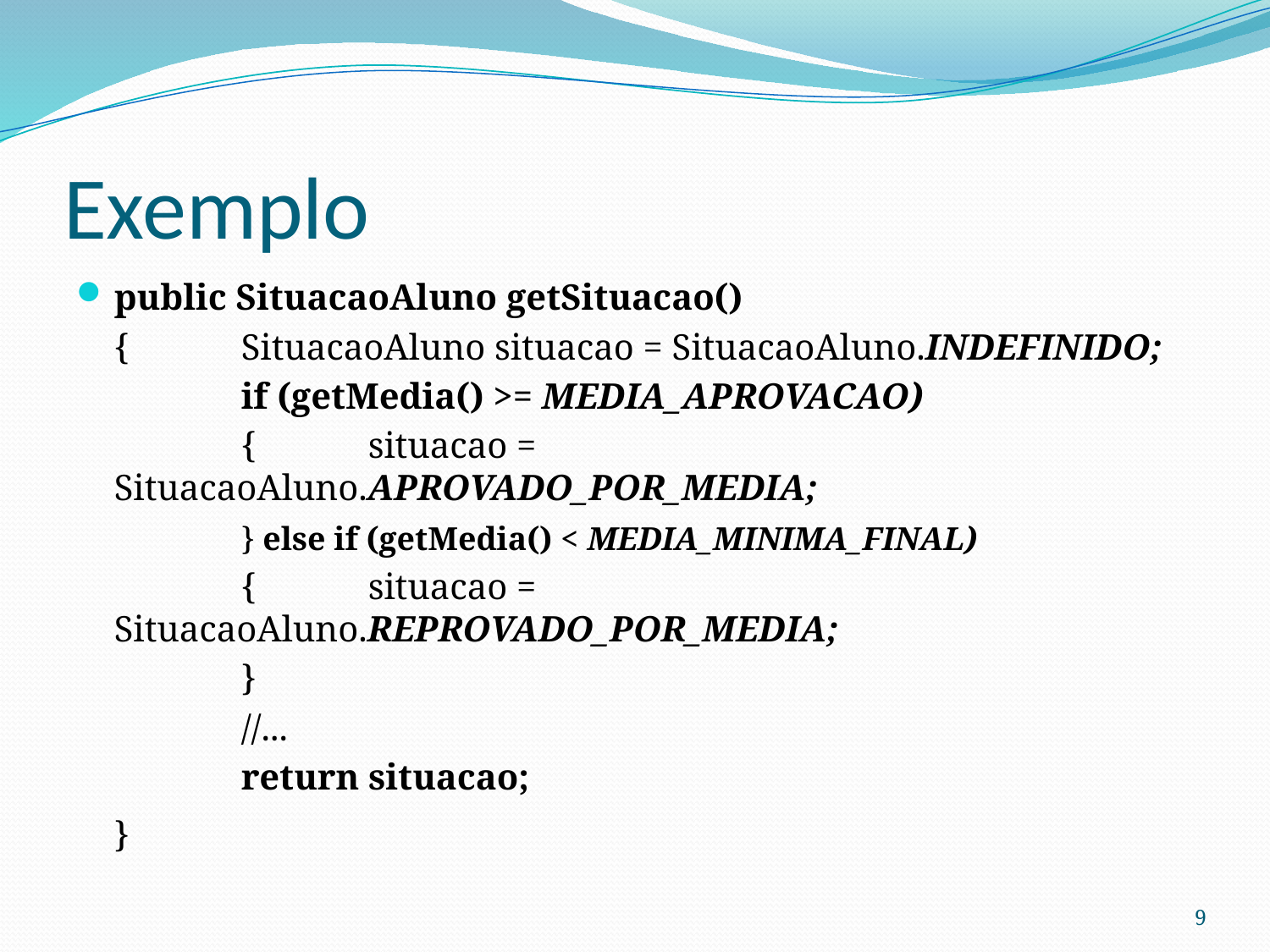

# Exemplo
public SituacaoAluno getSituacao()
	{	SituacaoAluno situacao = SituacaoAluno.INDEFINIDO;
		if (getMedia() >= MEDIA_APROVACAO)
		{	situacao = SituacaoAluno.APROVADO_POR_MEDIA;
		} else if (getMedia() < MEDIA_MINIMA_FINAL)
		{	situacao = SituacaoAluno.REPROVADO_POR_MEDIA;
		}
		//...
		return situacao;
	}
9